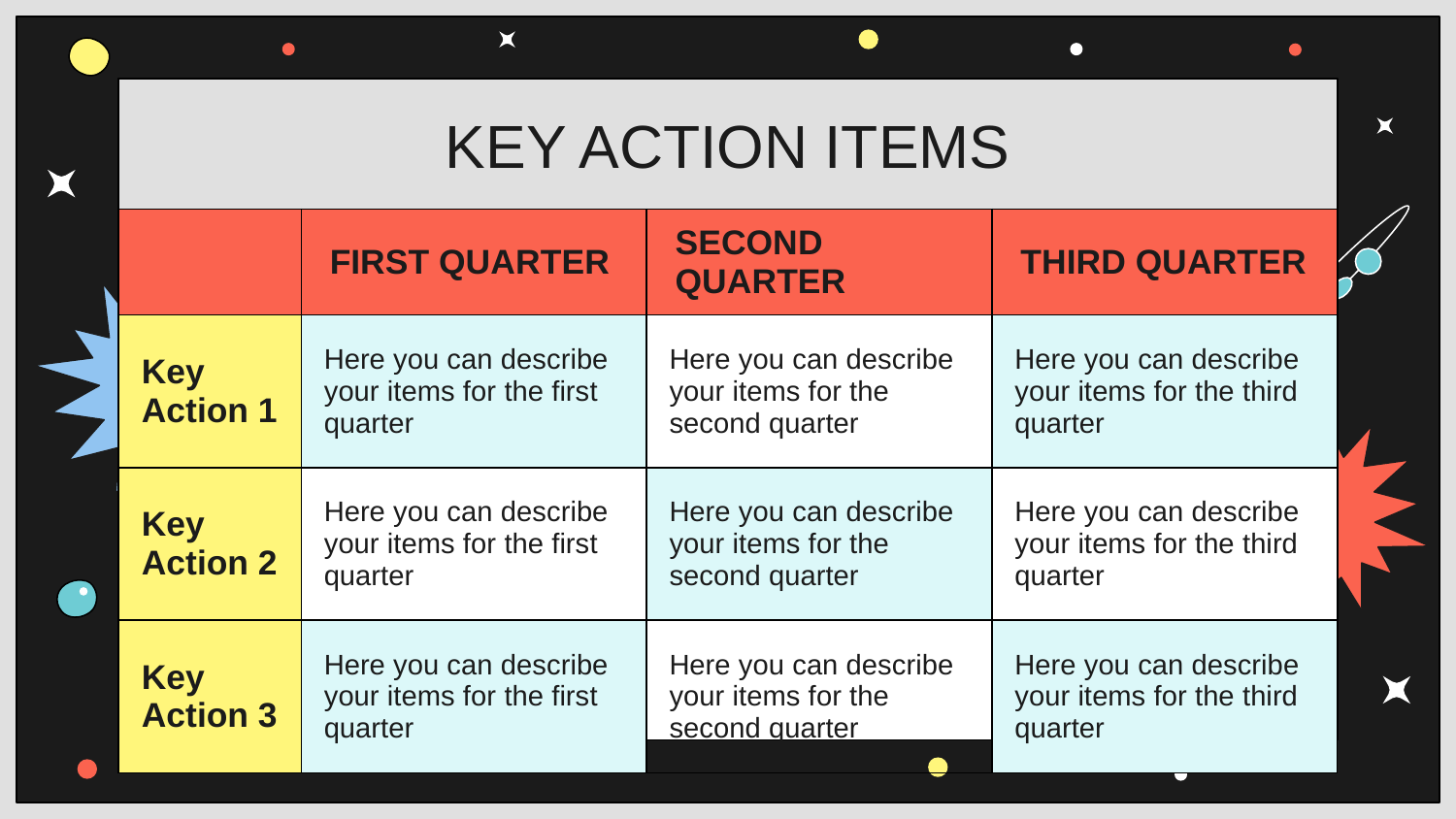

# KEY ACTION ITEMS
|  | FIRST QUARTER | SECOND QUARTER | THIRD QUARTER |
| --- | --- | --- | --- |
| Key Action 1 | Here you can describe your items for the first quarter | Here you can describe your items for the second quarter | Here you can describe your items for the third quarter |
| Key Action 2 | Here you can describe your items for the first quarter | Here you can describe your items for the second quarter | Here you can describe your items for the third quarter |
| Key Action 3 | Here you can describe your items for the first quarter | Here you can describe your items for the second quarter | Here you can describe your items for the third quarter |